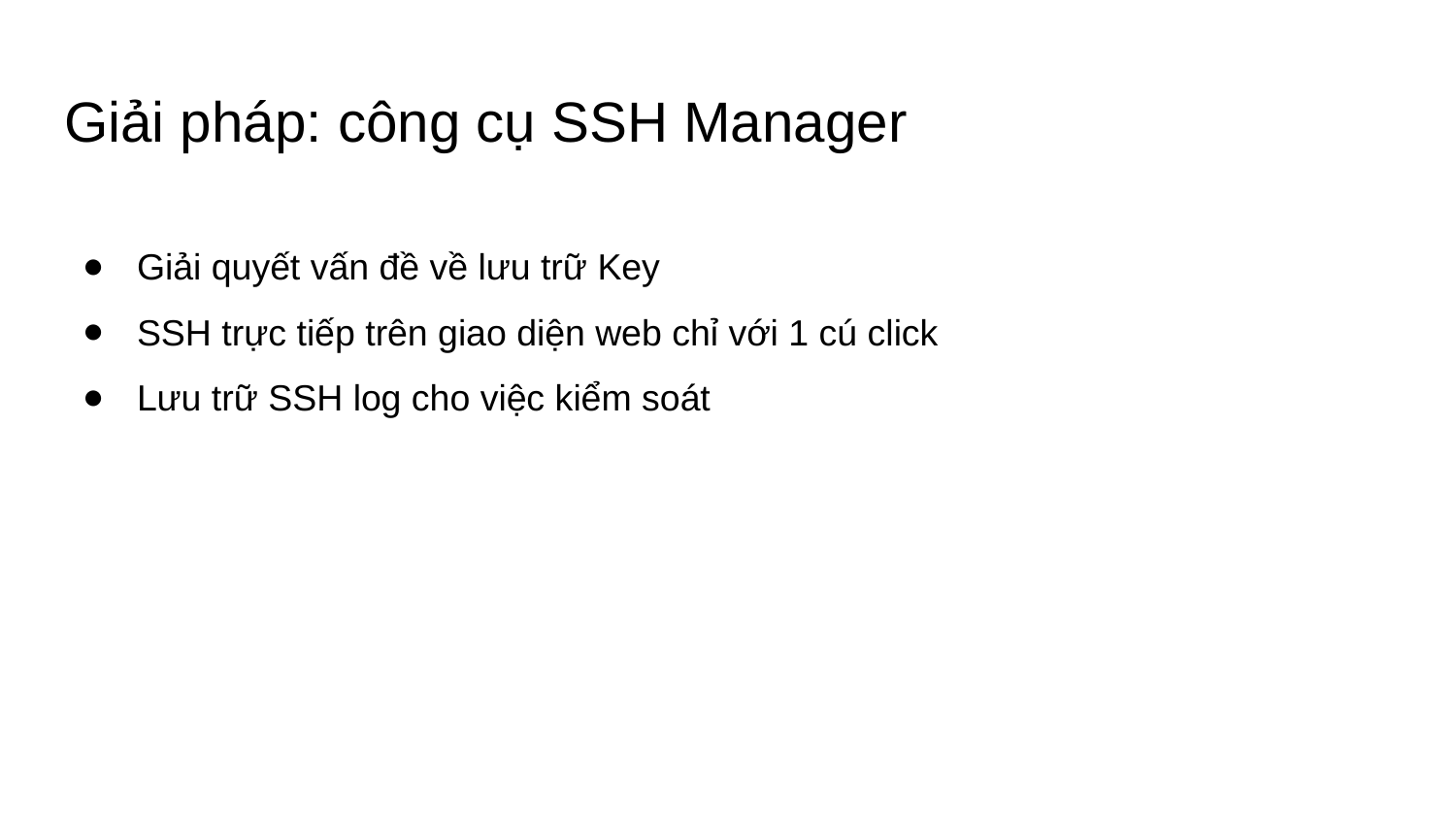

# Giải pháp: công cụ SSH Manager
Giải quyết vấn đề về lưu trữ Key
SSH trực tiếp trên giao diện web chỉ với 1 cú click
Lưu trữ SSH log cho việc kiểm soát